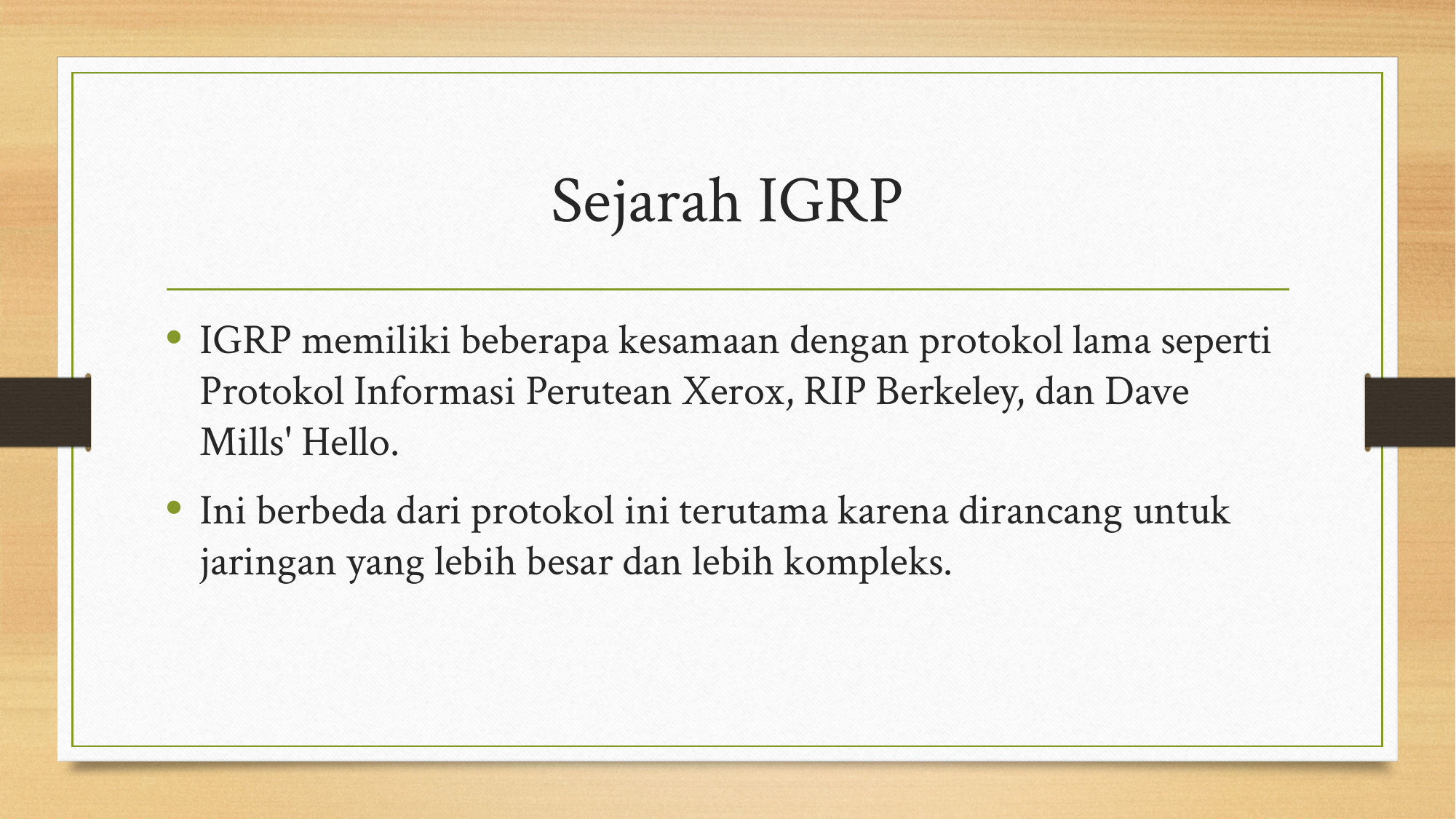

# Sejarah IGRP
IGRP memiliki beberapa kesamaan dengan protokol lama seperti Protokol Informasi Perutean Xerox, RIP Berkeley, dan Dave Mills' Hello.
Ini berbeda dari protokol ini terutama karena dirancang untuk jaringan yang lebih besar dan lebih kompleks.